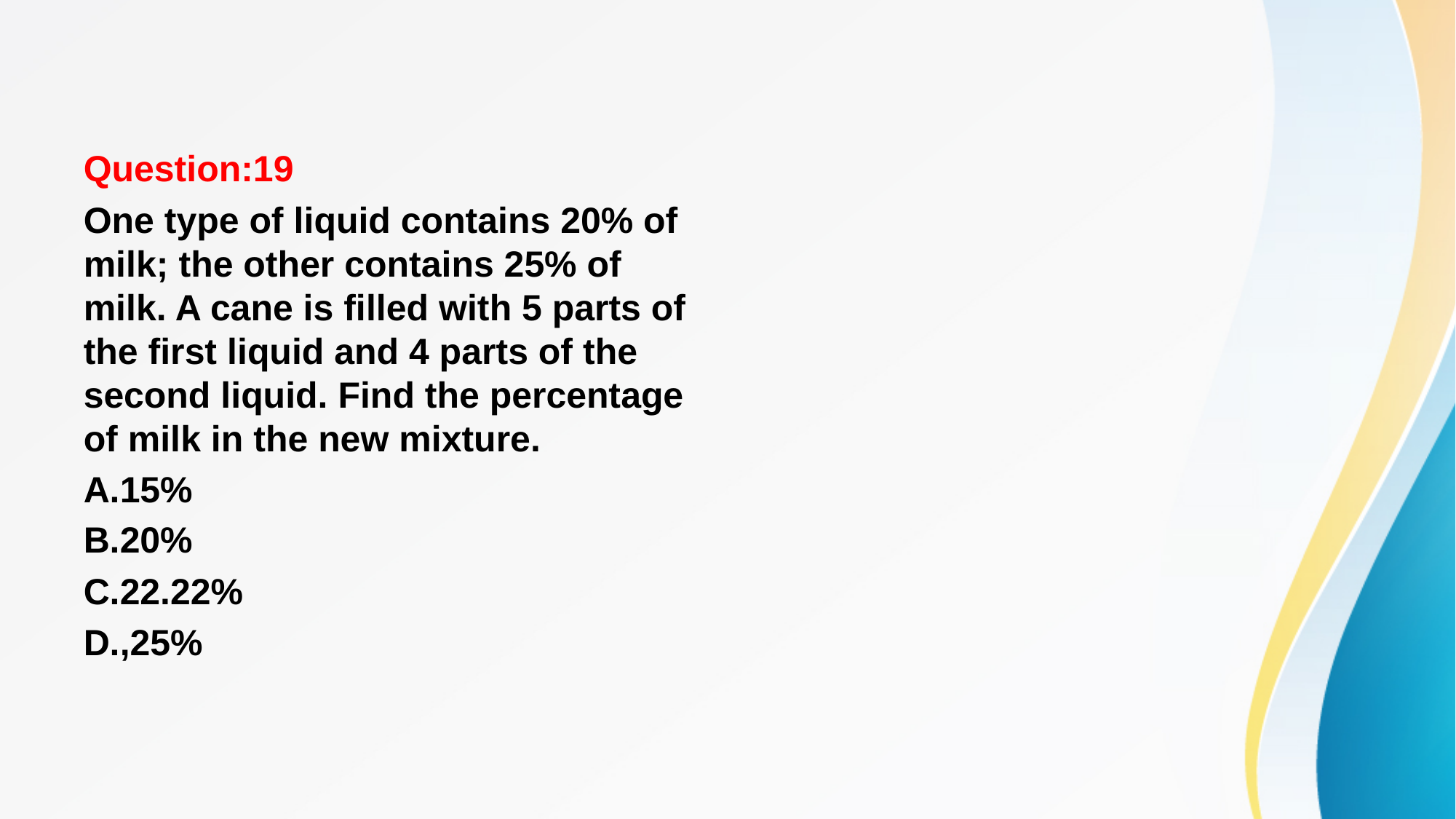

#
Question:19
One type of liquid contains 20% of milk; the other contains 25% of milk. A cane is filled with 5 parts of the first liquid and 4 parts of the second liquid. Find the percentage of milk in the new mixture.
A.15%
B.20%
C.22.22%
D.,25%